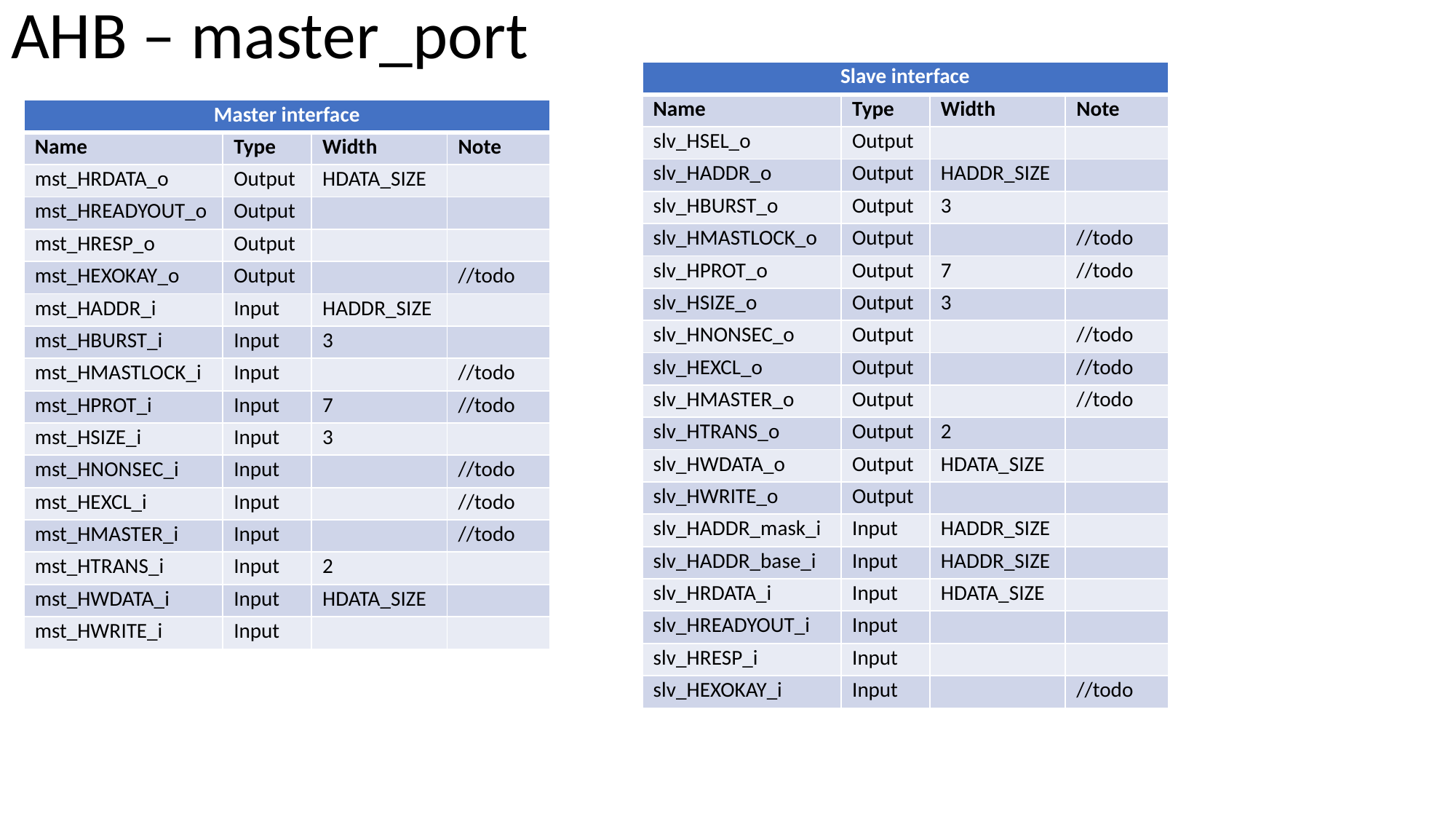

# AHB – master_port
| Slave interface |  |  |  |
| --- | --- | --- | --- |
| Name | Type | Width | Note |
| slv\_HSEL\_o | Output |  |  |
| slv\_HADDR\_o | Output | HADDR\_SIZE |  |
| slv\_HBURST\_o | Output | 3 |  |
| slv\_HMASTLOCK\_o | Output |  | //todo |
| slv\_HPROT\_o | Output | 7 | //todo |
| slv\_HSIZE\_o | Output | 3 |  |
| slv\_HNONSEC\_o | Output |  | //todo |
| slv\_HEXCL\_o | Output |  | //todo |
| slv\_HMASTER\_o | Output |  | //todo |
| slv\_HTRANS\_o | Output | 2 |  |
| slv\_HWDATA\_o | Output | HDATA\_SIZE |  |
| slv\_HWRITE\_o | Output |  |  |
| slv\_HADDR\_mask\_i | Input | HADDR\_SIZE |  |
| slv\_HADDR\_base\_i | Input | HADDR\_SIZE |  |
| slv\_HRDATA\_i | Input | HDATA\_SIZE |  |
| slv\_HREADYOUT\_i | Input |  |  |
| slv\_HRESP\_i | Input |  |  |
| slv\_HEXOKAY\_i | Input |  | //todo |
| Master interface |  |  |  |
| --- | --- | --- | --- |
| Name | Type | Width | Note |
| mst\_HRDATA\_o | Output | HDATA\_SIZE |  |
| mst\_HREADYOUT\_o | Output |  |  |
| mst\_HRESP\_o | Output |  |  |
| mst\_HEXOKAY\_o | Output |  | //todo |
| mst\_HADDR\_i | Input | HADDR\_SIZE |  |
| mst\_HBURST\_i | Input | 3 |  |
| mst\_HMASTLOCK\_i | Input |  | //todo |
| mst\_HPROT\_i | Input | 7 | //todo |
| mst\_HSIZE\_i | Input | 3 |  |
| mst\_HNONSEC\_i | Input |  | //todo |
| mst\_HEXCL\_i | Input |  | //todo |
| mst\_HMASTER\_i | Input |  | //todo |
| mst\_HTRANS\_i | Input | 2 |  |
| mst\_HWDATA\_i | Input | HDATA\_SIZE |  |
| mst\_HWRITE\_i | Input |  |  |